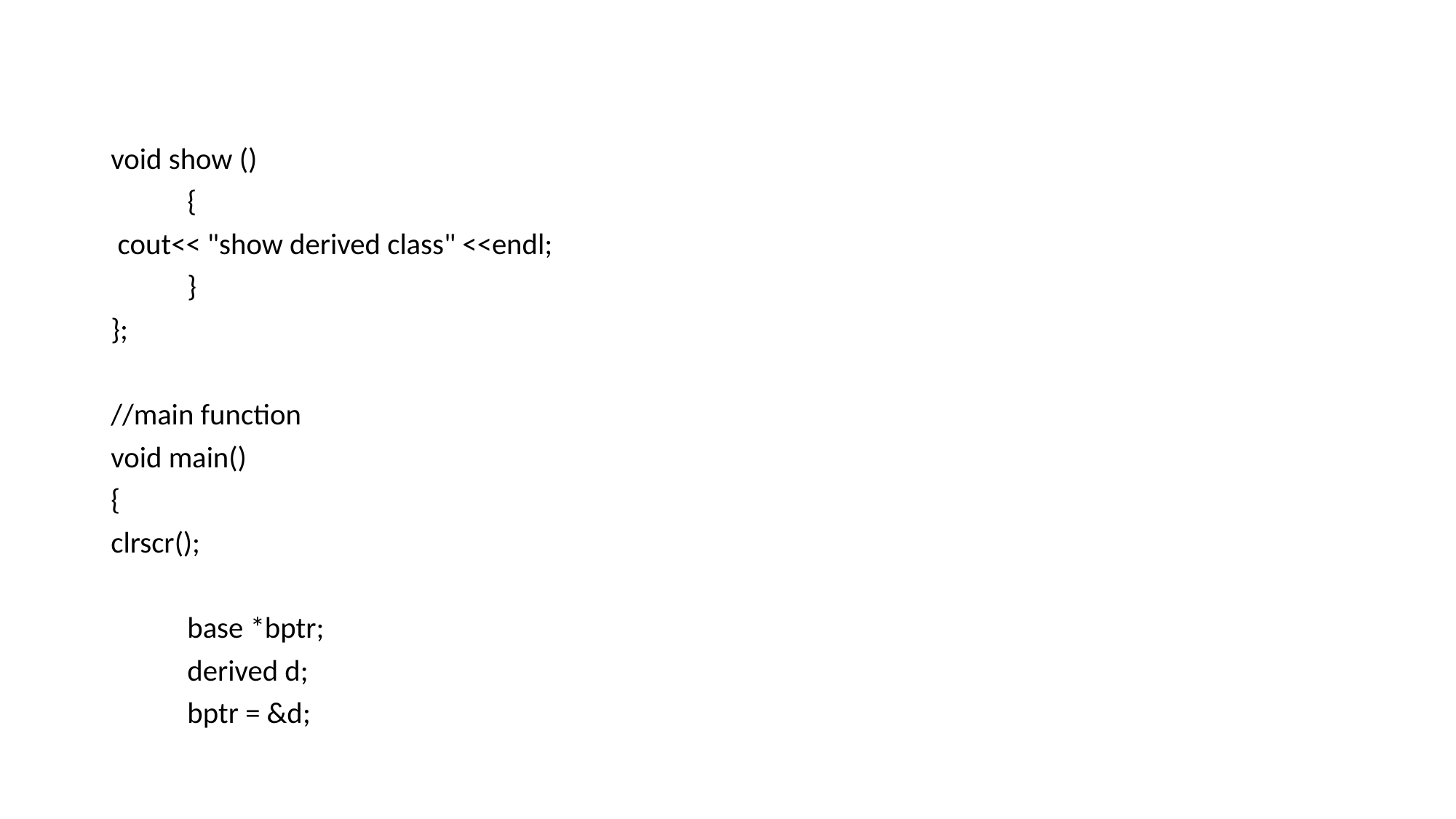

#
void show ()
	{
 cout<< "show derived class" <<endl;
	}
};

//main function
void main()
{
clrscr();

	base *bptr;
	derived d;
	bptr = &d;